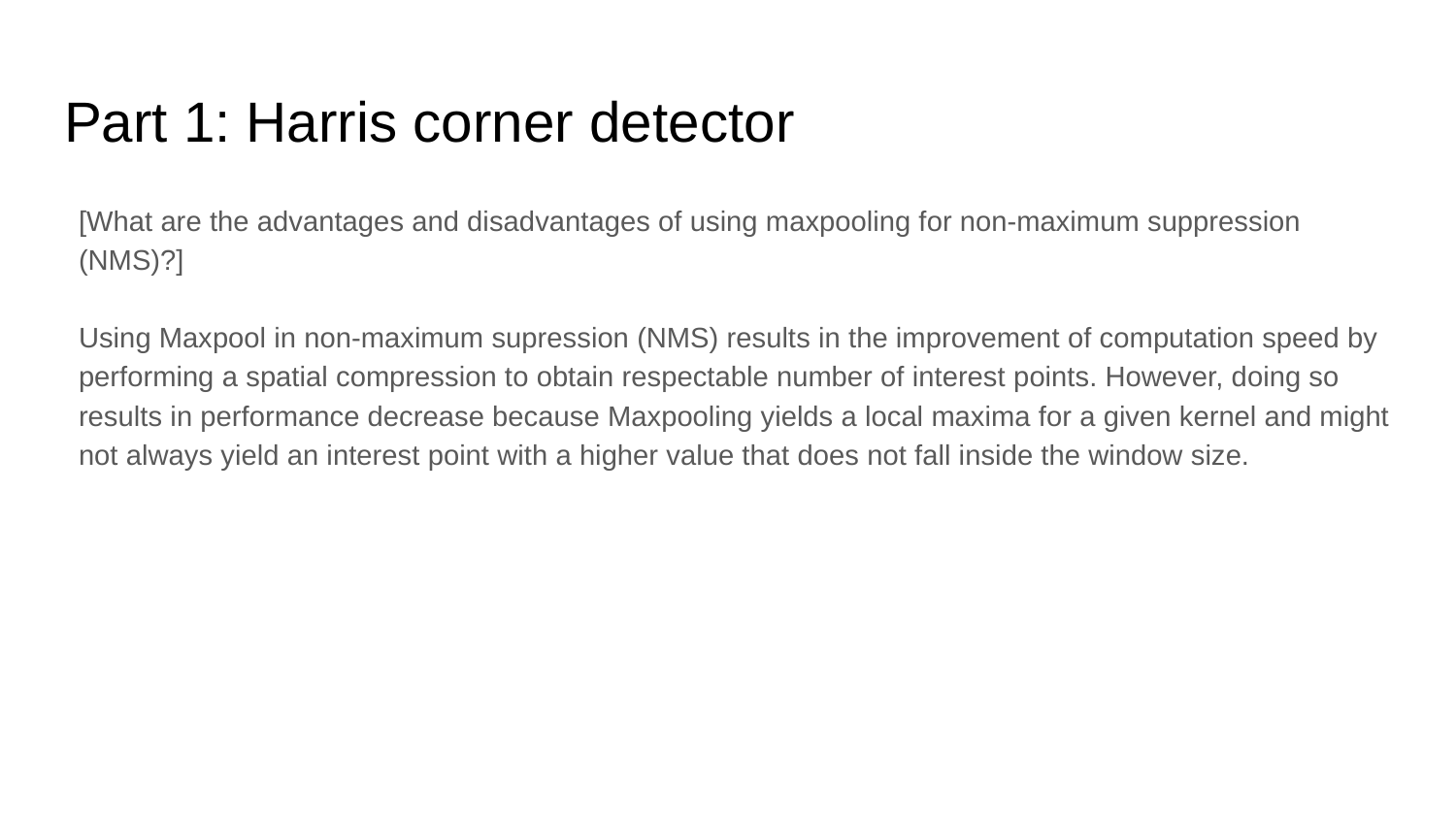

# Part 1: Harris corner detector
[What are the advantages and disadvantages of using maxpooling for non-maximum suppression (NMS)?]

Using Maxpool in non-maximum supression (NMS) results in the improvement of computation speed by performing a spatial compression to obtain respectable number of interest points. However, doing so results in performance decrease because Maxpooling yields a local maxima for a given kernel and might not always yield an interest point with a higher value that does not fall inside the window size.